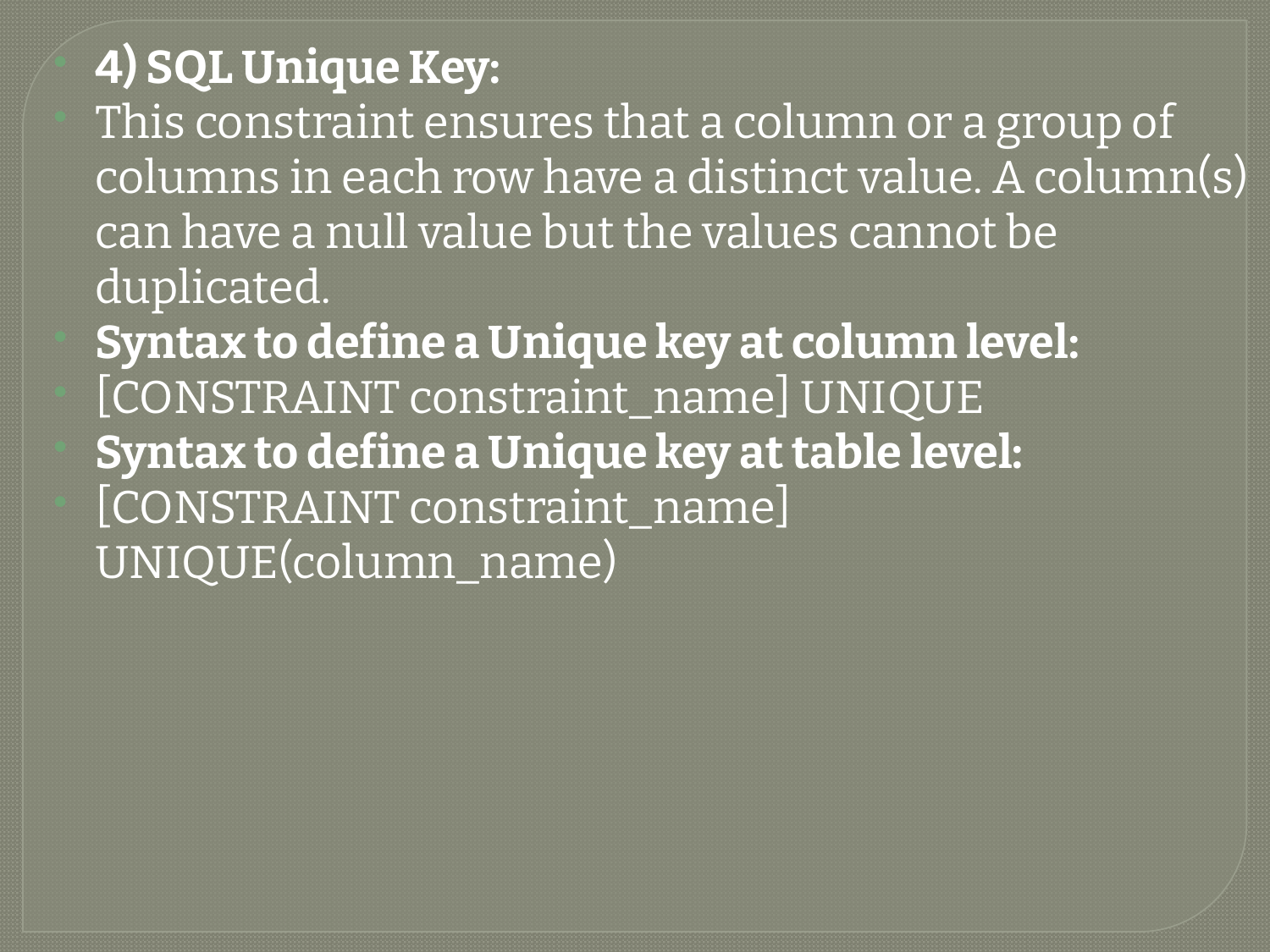

4) SQL Unique Key:
This constraint ensures that a column or a group of columns in each row have a distinct value. A column(s) can have a null value but the values cannot be duplicated.
Syntax to define a Unique key at column level:
[CONSTRAINT constraint_name] UNIQUE
Syntax to define a Unique key at table level:
[CONSTRAINT constraint_name] UNIQUE(column_name)